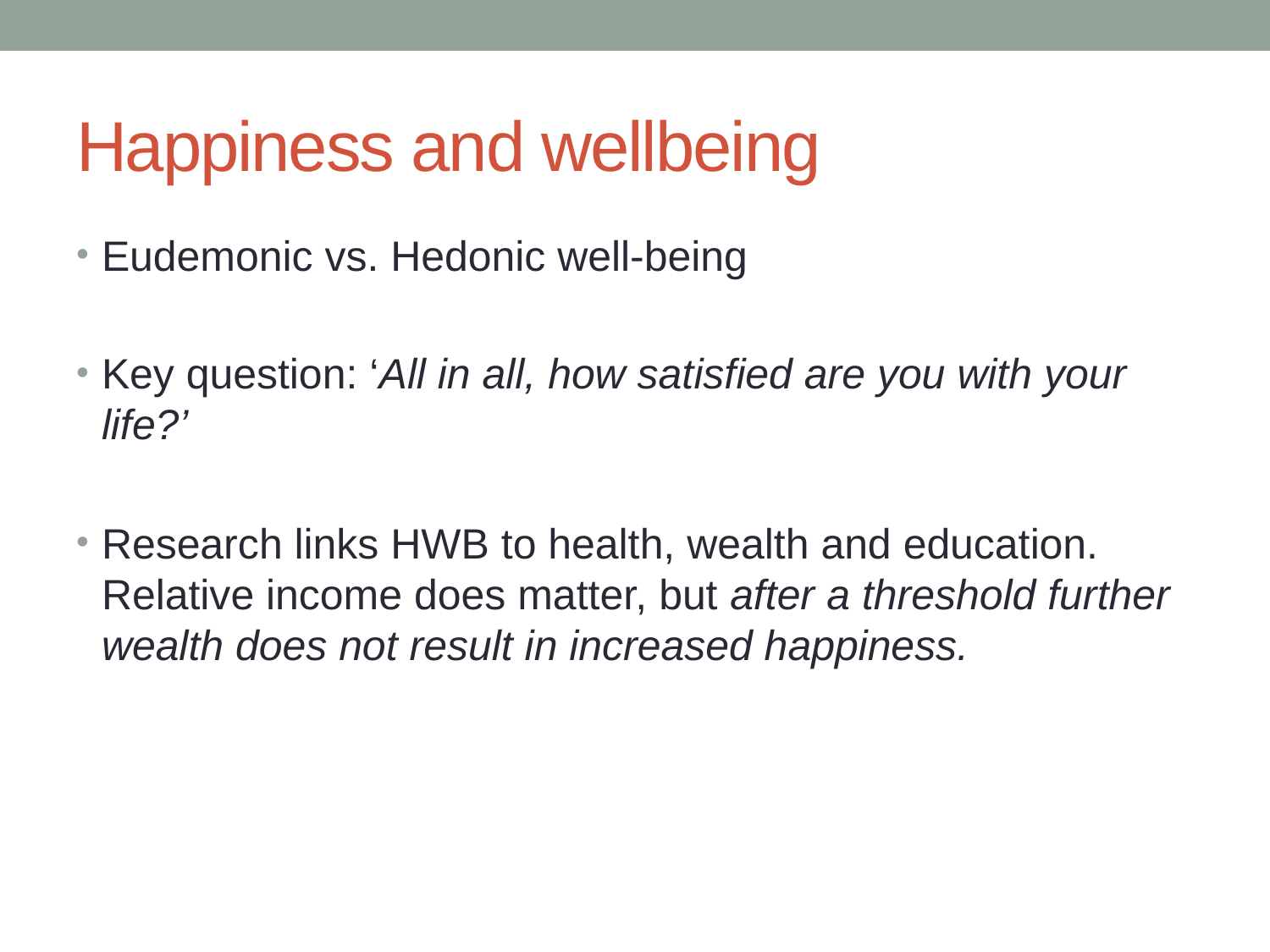

# Happiness and wellbeing
Eudemonic vs. Hedonic well-being

Key question: ‘All in all, how satisfied are you with your life?’

Research links HWB to health, wealth and education.  Relative income does matter, but after a threshold further wealth does not result in increased happiness.